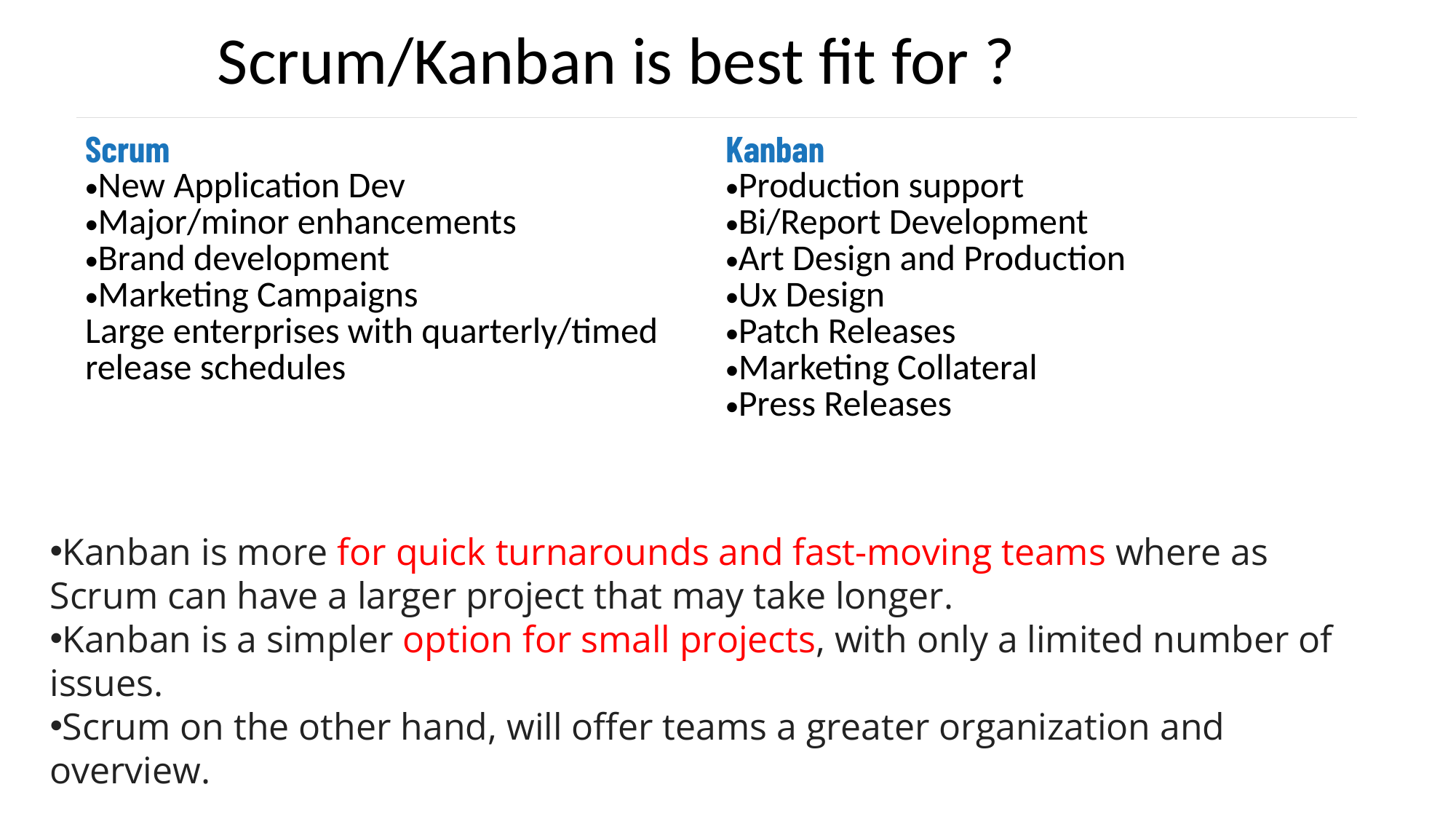

# Scrum/Kanban is best fit for ?
| Scrum New Application Dev Major/minor enhancements Brand development Marketing Campaigns Large enterprises with quarterly/timed release schedules | Kanban Production support Bi/Report Development Art Design and Production Ux Design Patch Releases Marketing Collateral Press Releases |
| --- | --- |
Kanban is more for quick turnarounds and fast-moving teams where as Scrum can have a larger project that may take longer.
Kanban is a simpler option for small projects, with only a limited number of issues.
Scrum on the other hand, will offer teams a greater organization and overview.
17